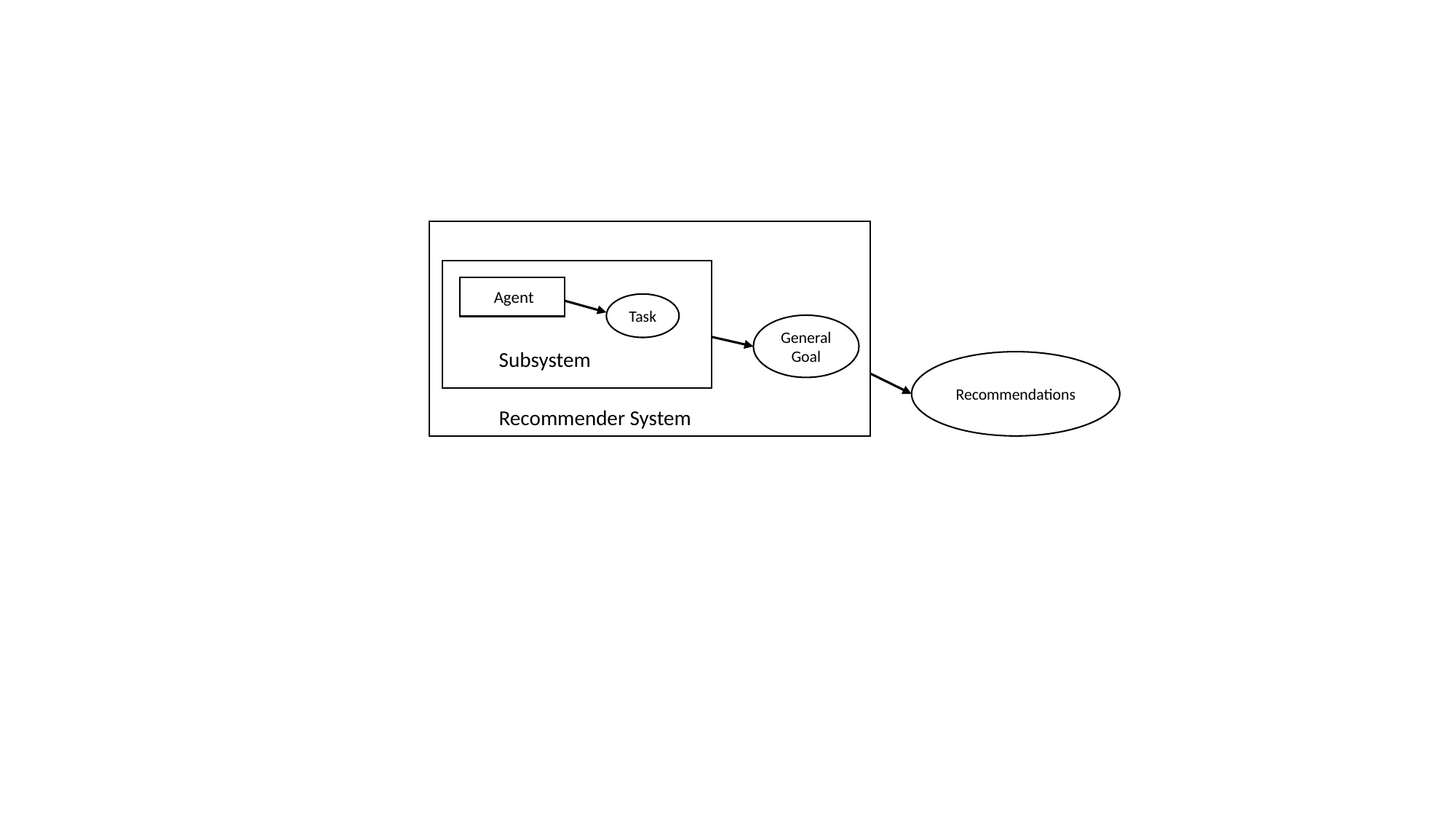

Agent
Task
General Goal
Subsystem
Recommendations
Recommender System